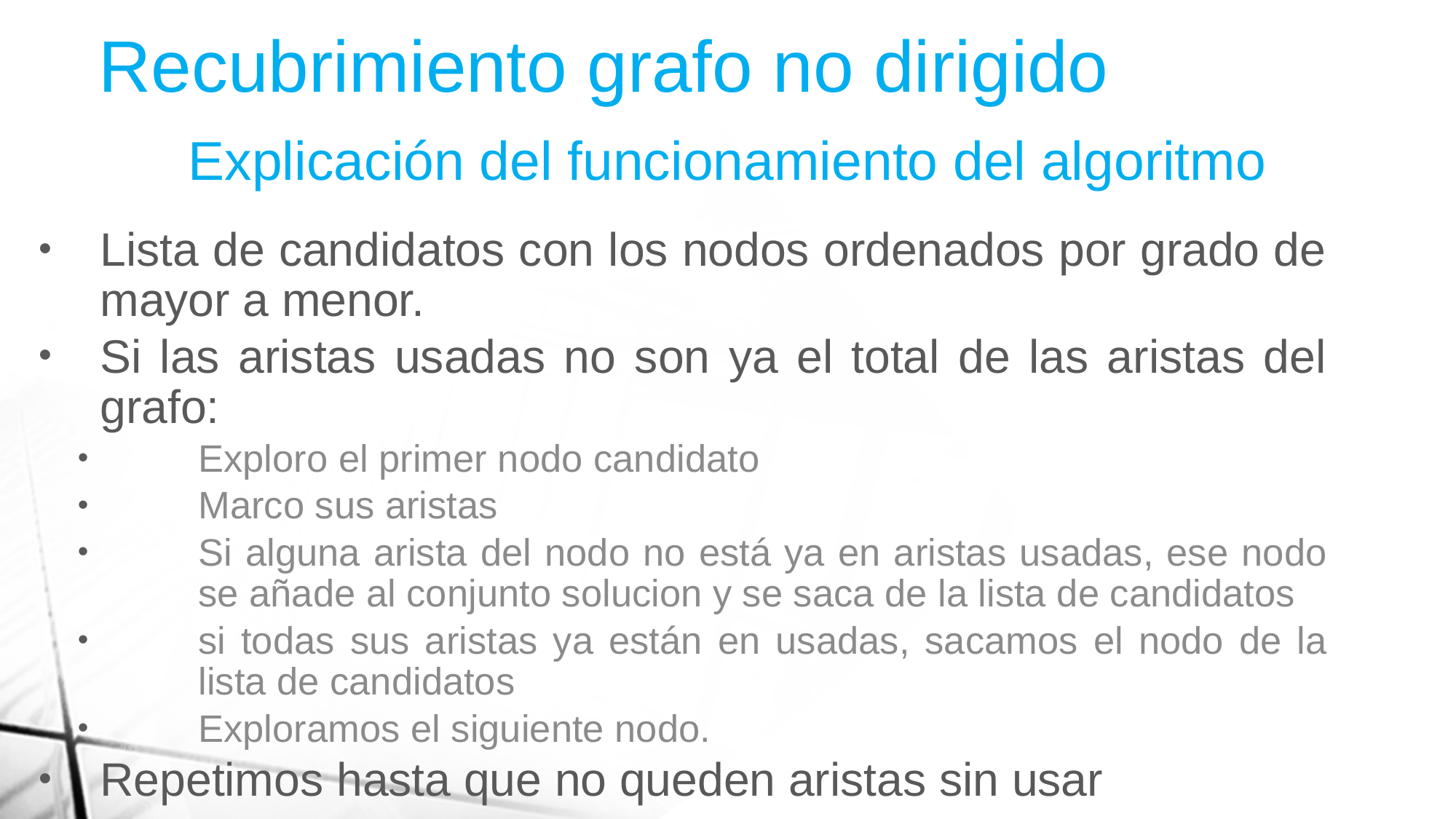

Recubrimiento grafo no dirigido
Explicación del funcionamiento del algoritmo
Lista de candidatos con los nodos ordenados por grado de mayor a menor.
Si las aristas usadas no son ya el total de las aristas del grafo:
Exploro el primer nodo candidato
Marco sus aristas
Si alguna arista del nodo no está ya en aristas usadas, ese nodo se añade al conjunto solucion y se saca de la lista de candidatos
si todas sus aristas ya están en usadas, sacamos el nodo de la lista de candidatos
Exploramos el siguiente nodo.
Repetimos hasta que no queden aristas sin usar